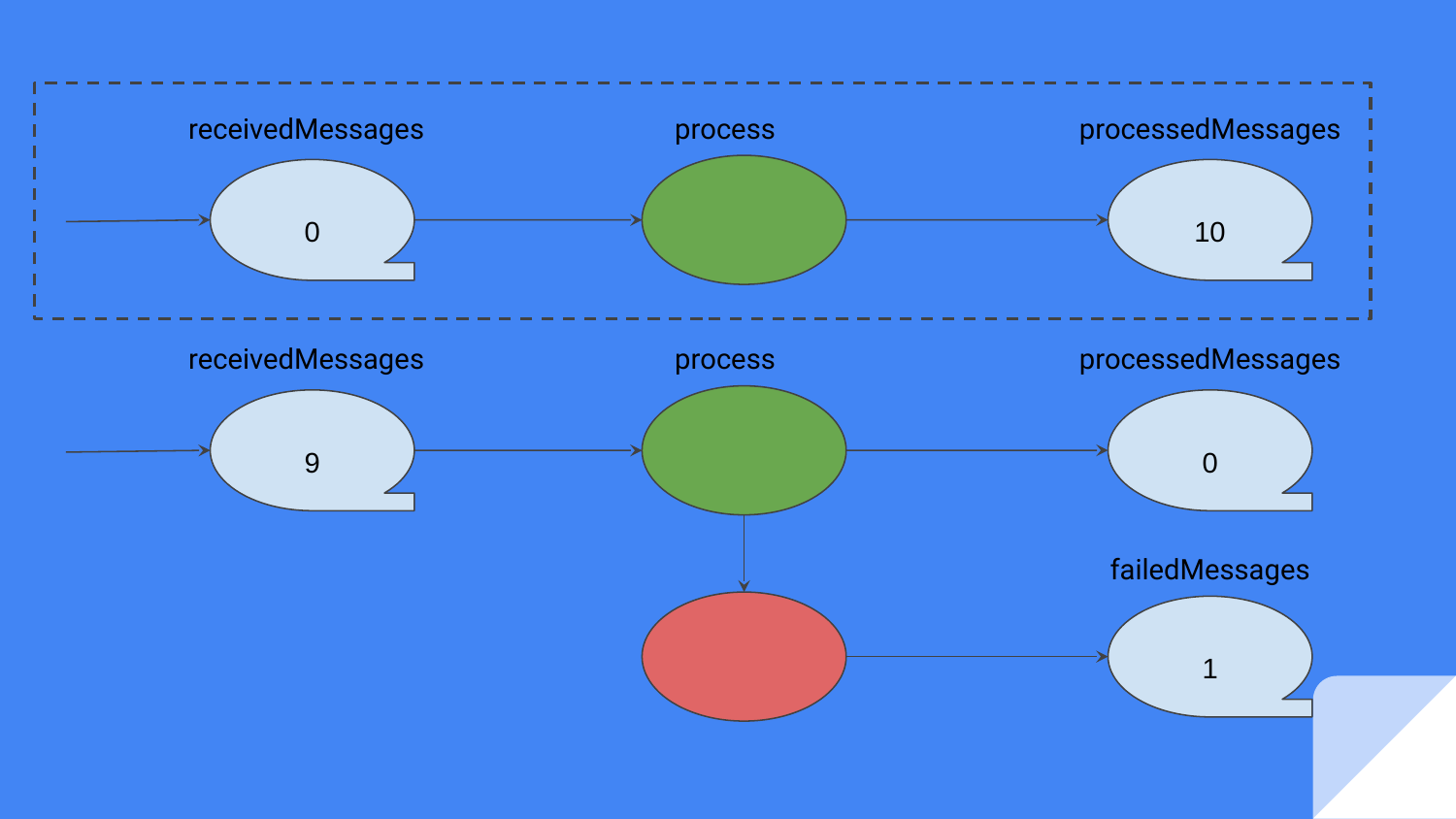

receivedMessages
process
processedMessages

0
10
receivedMessages
process
processedMessages

9
0
failedMessages

1